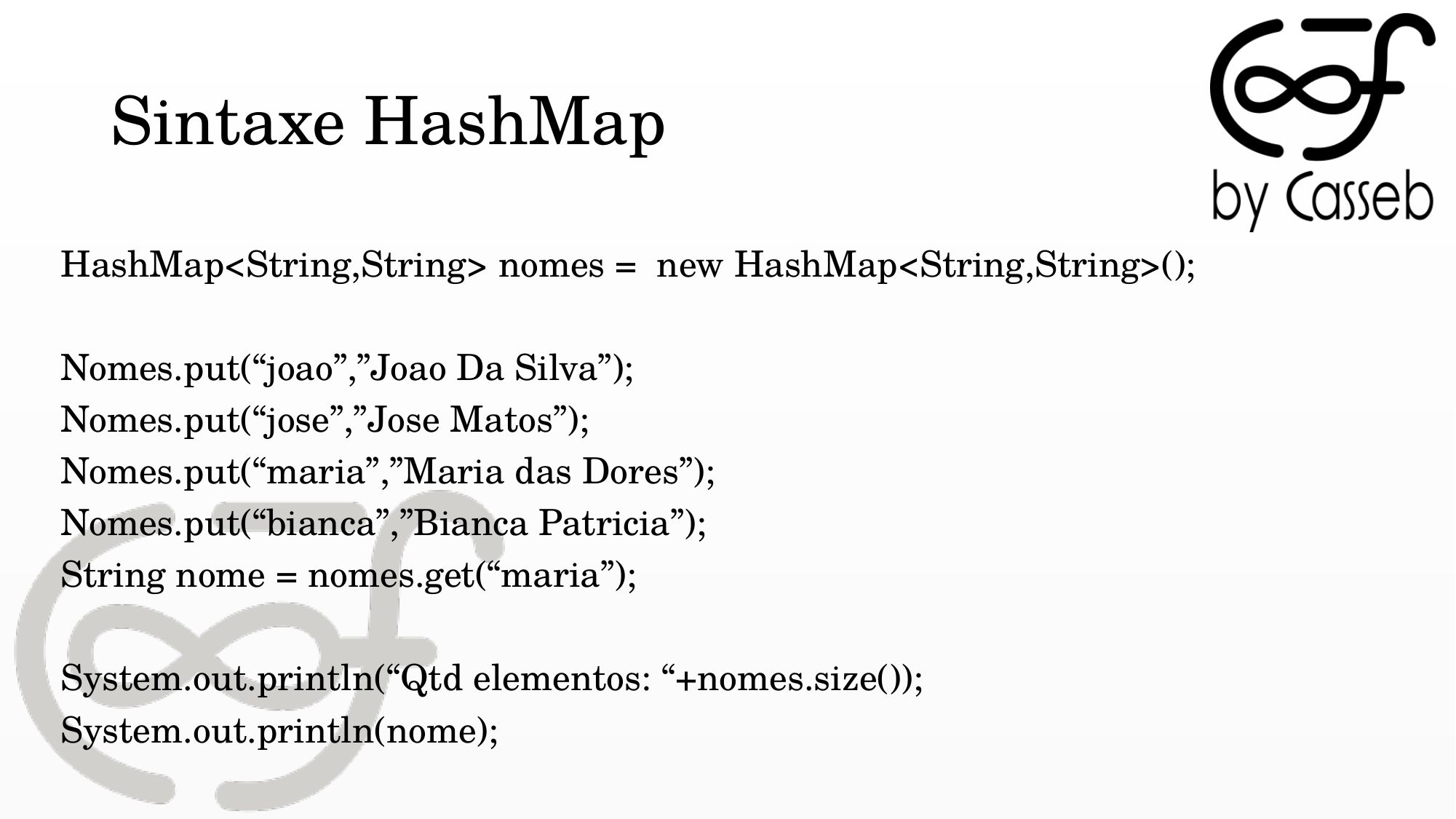

# Sintaxe HashMap
HashMap<String,String> nomes =  new HashMap<String,String>();

Nomes.put(“joao”,”Joao Da Silva”);
Nomes.put(“jose”,”Jose Matos”);
Nomes.put(“maria”,”Maria das Dores”);
Nomes.put(“bianca”,”Bianca Patricia”);
String nome = nomes.get(“maria”);

System.out.println(“Qtd elementos: “+nomes.size());
System.out.println(nome);